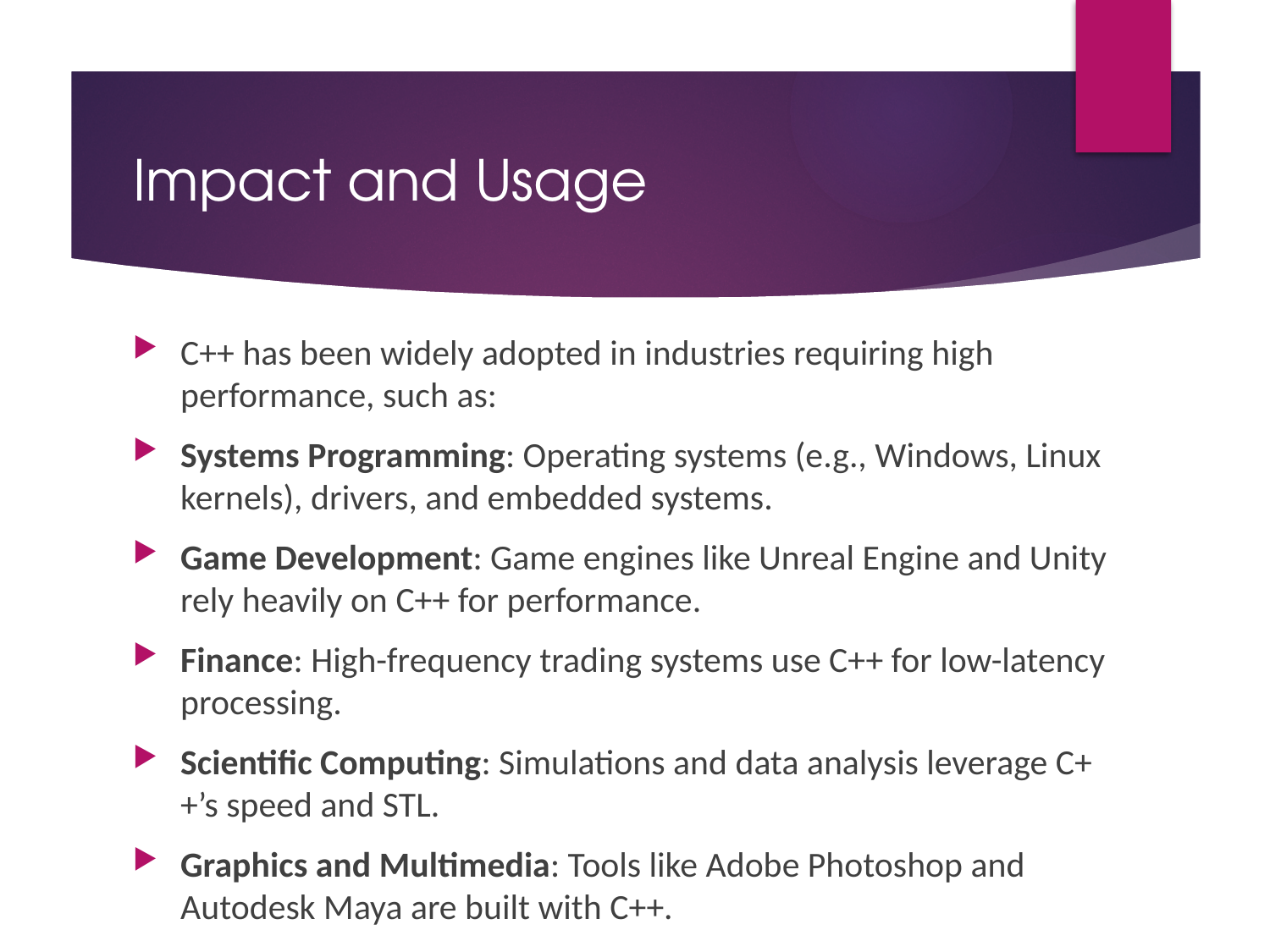

# Impact and Usage

C++ has been widely adopted in industries requiring high performance, such as:
Systems Programming: Operating systems (e.g., Windows, Linux kernels), drivers, and embedded systems.
Game Development: Game engines like Unreal Engine and Unity rely heavily on C++ for performance.
Finance: High-frequency trading systems use C++ for low-latency processing.
Scientific Computing: Simulations and data analysis leverage C++’s speed and STL.
Graphics and Multimedia: Tools like Adobe Photoshop and Autodesk Maya are built with C++.